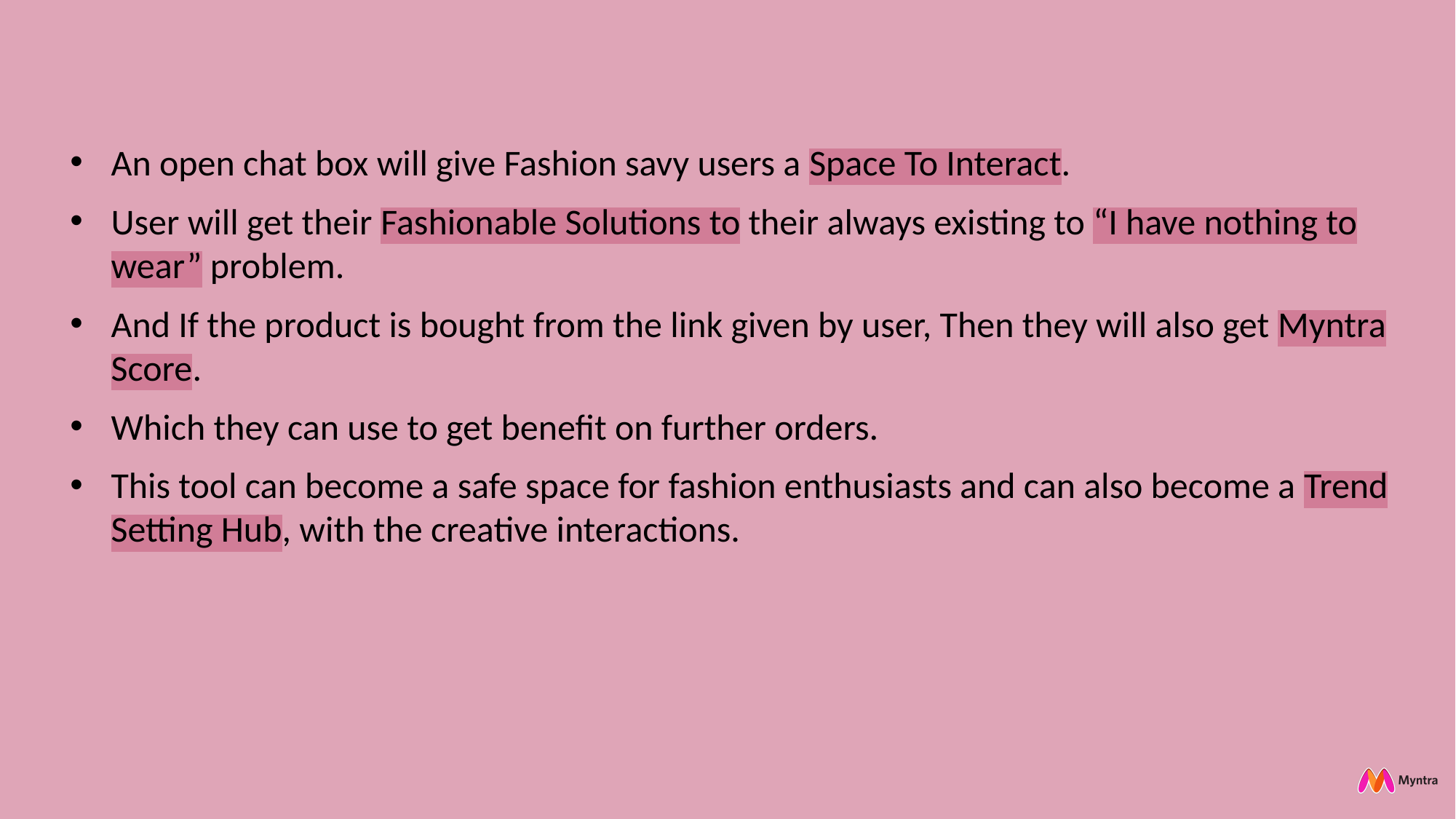

An open chat box will give Fashion savy users a Space To Interact.
User will get their Fashionable Solutions to their always existing to “I have nothing to wear” problem.
And If the product is bought from the link given by user, Then they will also get Myntra Score.
Which they can use to get benefit on further orders.
This tool can become a safe space for fashion enthusiasts and can also become a Trend Setting Hub, with the creative interactions.